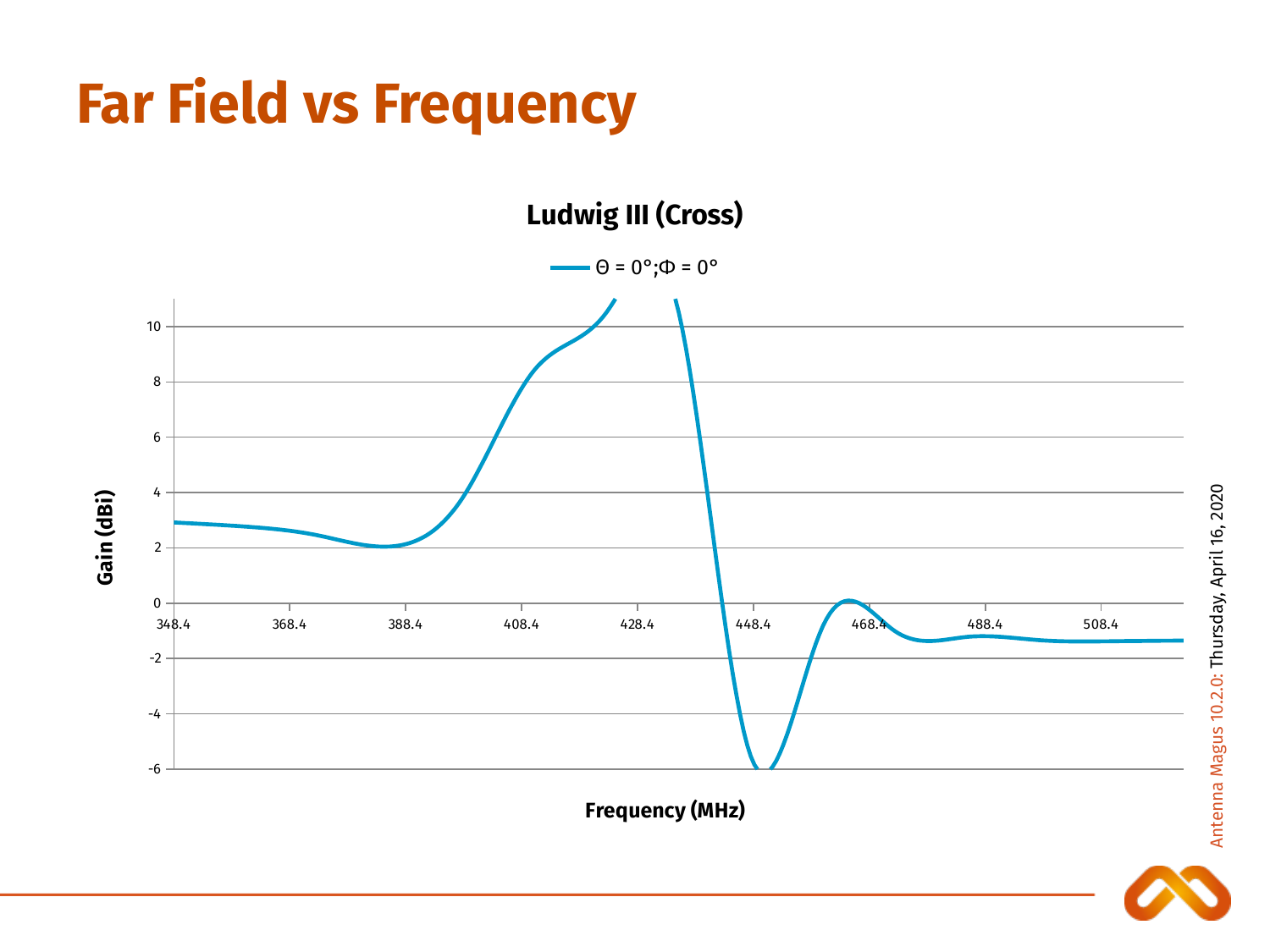

# Far Field vs Frequency

### Chart: Ludwig III (Cross)

| Category |  |
|---|---|